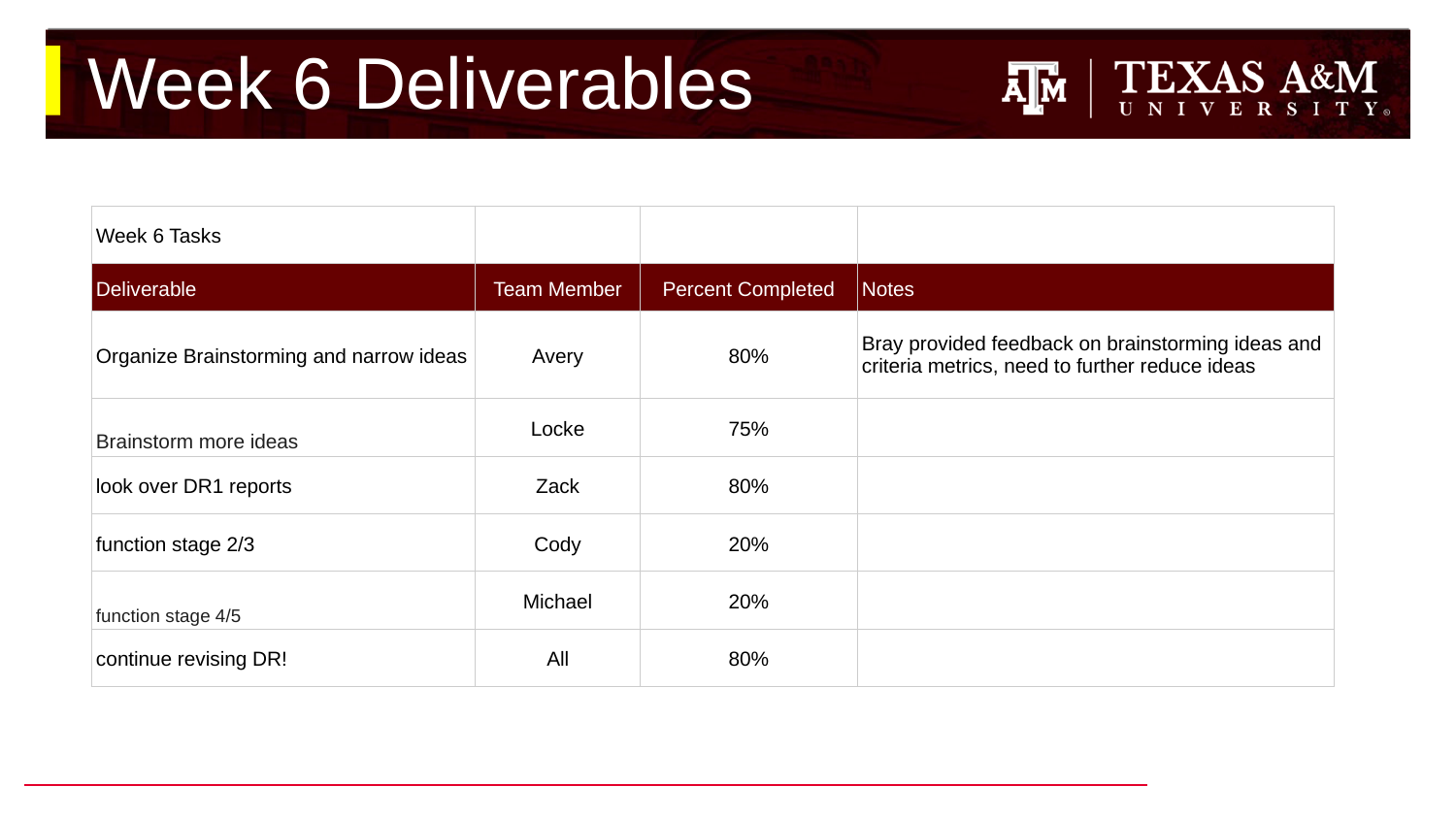

# Week 6 Deliverables
| Week 6 Tasks |  |  |  |
| --- | --- | --- | --- |
| Deliverable | Team Member | Percent Completed | Notes |
| Organize Brainstorming and narrow ideas | Avery | 80% | Bray provided feedback on brainstorming ideas and criteria metrics, need to further reduce ideas |
| Brainstorm more ideas | Locke | 75% |  |
| look over DR1 reports | Zack | 80% |  |
| function stage 2/3 | Cody | 20% |  |
| function stage 4/5 | Michael | 20% |  |
| continue revising DR! | All | 80% |  |